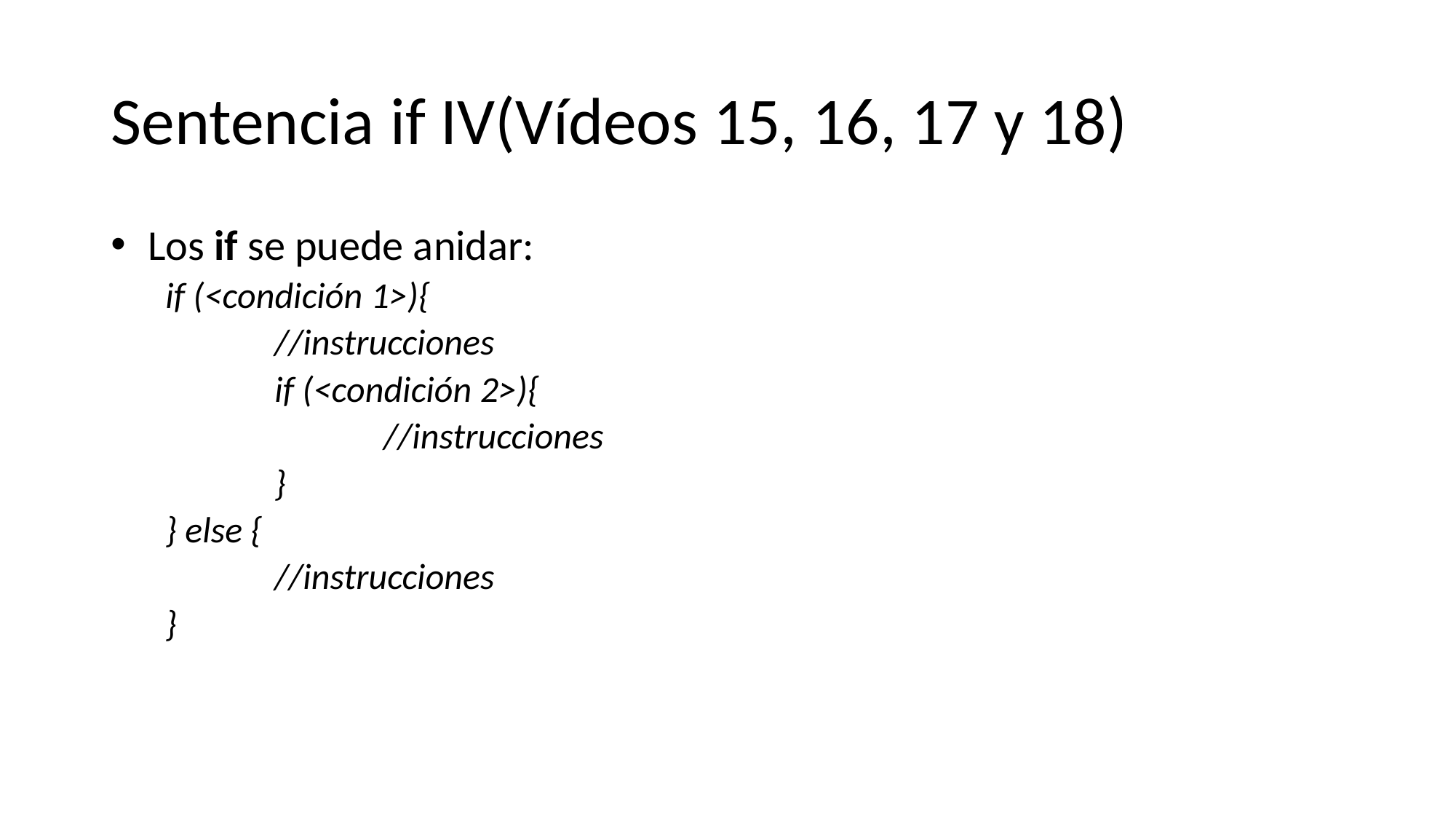

# Sentencia if IV(Vídeos 15, 16, 17 y 18)
 Los if se puede anidar:
if (<condición 1>){
	//instrucciones
	if (<condición 2>){
		//instrucciones
	}
} else {
	//instrucciones
}